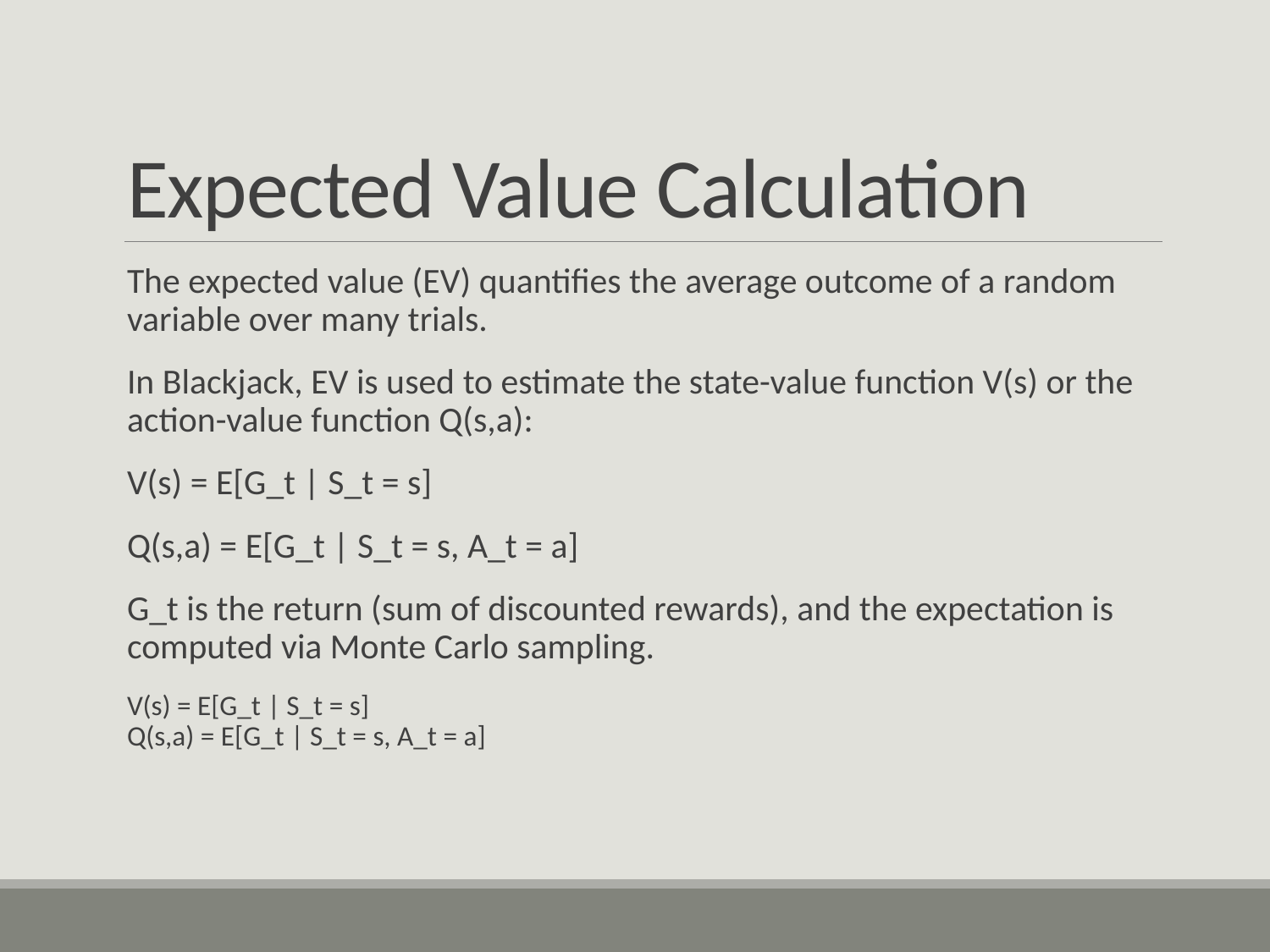

# Expected Value Calculation
The expected value (EV) quantifies the average outcome of a random variable over many trials.
In Blackjack, EV is used to estimate the state-value function V(s) or the action-value function Q(s,a):
V(s) = E[G_t | S_t = s]
Q(s,a) = E[G_t | S_t = s, A_t = a]
G_t is the return (sum of discounted rewards), and the expectation is computed via Monte Carlo sampling.
V(s) = E[G_t | S_t = s]
Q(s,a) = E[G_t | S_t = s, A_t = a]